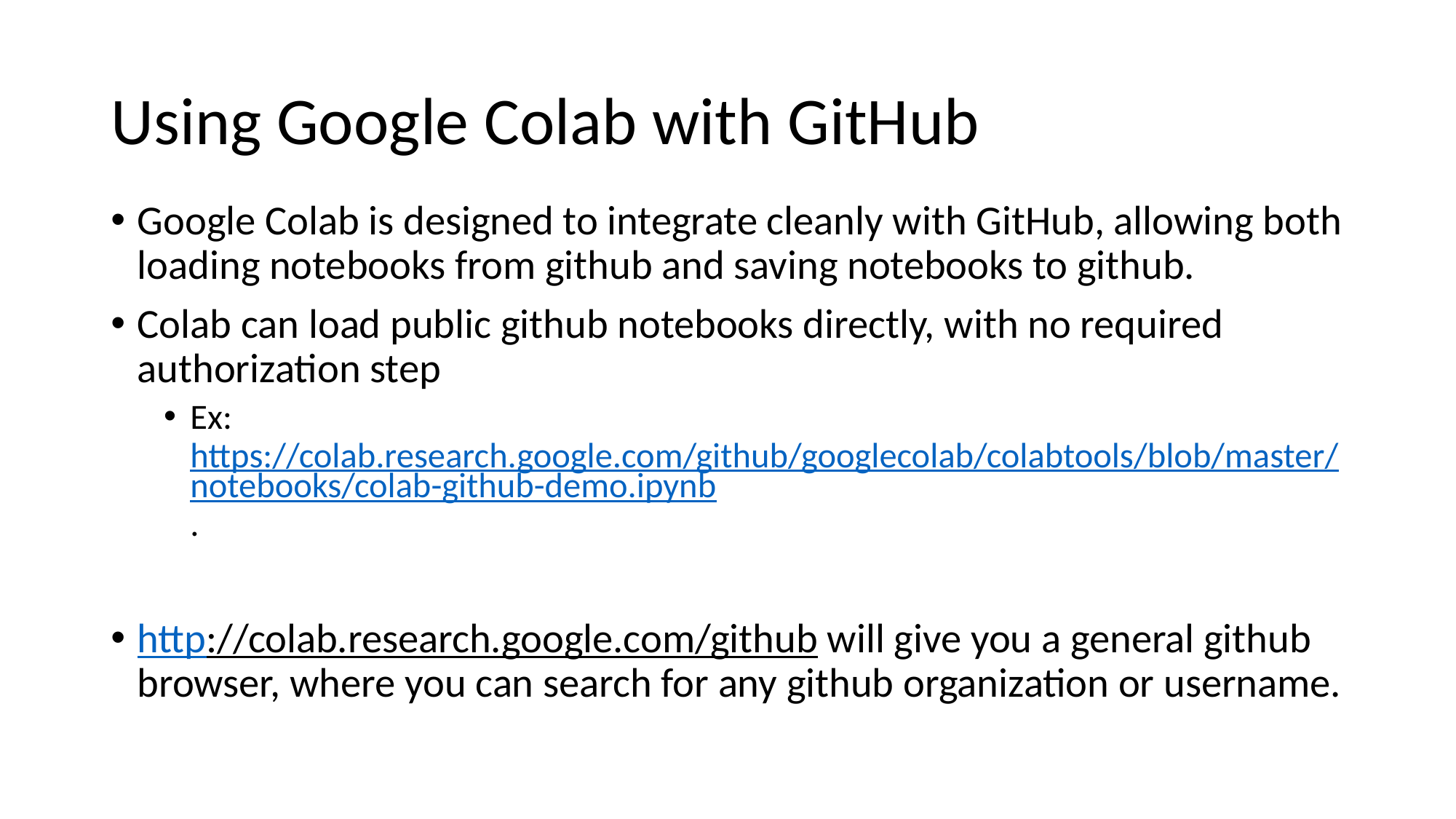

# Using Google Colab with GitHub
Google Colab is designed to integrate cleanly with GitHub, allowing both loading notebooks from github and saving notebooks to github.
Colab can load public github notebooks directly, with no required authorization step
Ex:  https://colab.research.google.com/github/googlecolab/colabtools/blob/master/notebooks/colab-github-demo.ipynb.

http://colab.research.google.com/github will give you a general github browser, where you can search for any github organization or username.